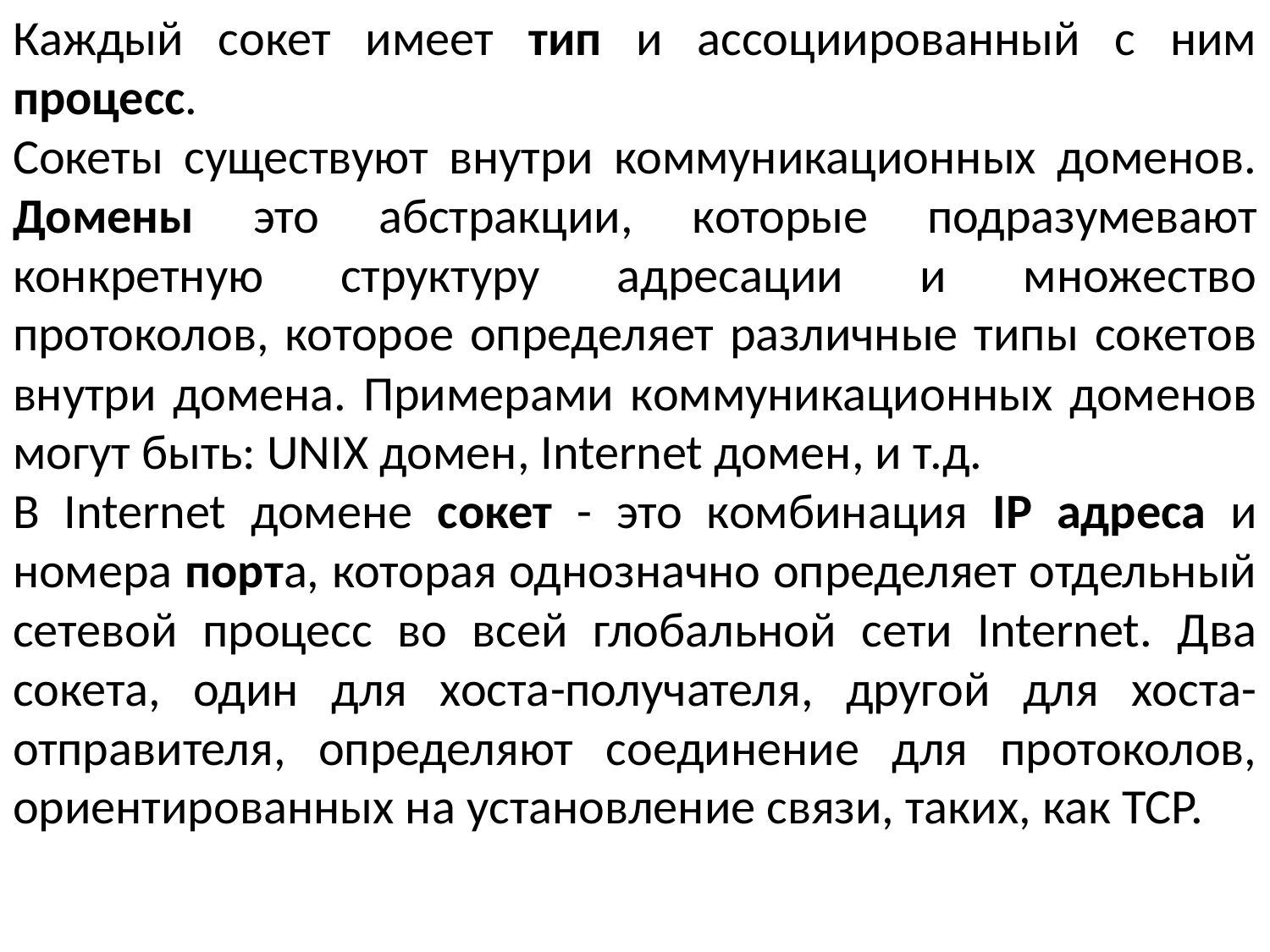

Каждый сокет имеет тип и ассоциированный с ним процесс.
Сокеты существуют внутри коммуникационных доменов. Домены это абстракции, которые подразумевают конкретную структуру адресации и множество протоколов, которое определяет различные типы сокетов внутри домена. Примерами коммуникационных доменов могут быть: UNIX домен, Internet домен, и т.д.
В Internet домене сокет - это комбинация IP адреса и номера порта, которая однозначно определяет отдельный сетевой процесс во всей глобальной сети Internet. Два сокета, один для хоста-получателя, другой для хоста-отправителя, определяют соединение для протоколов, ориентированных на установление связи, таких, как TCP.